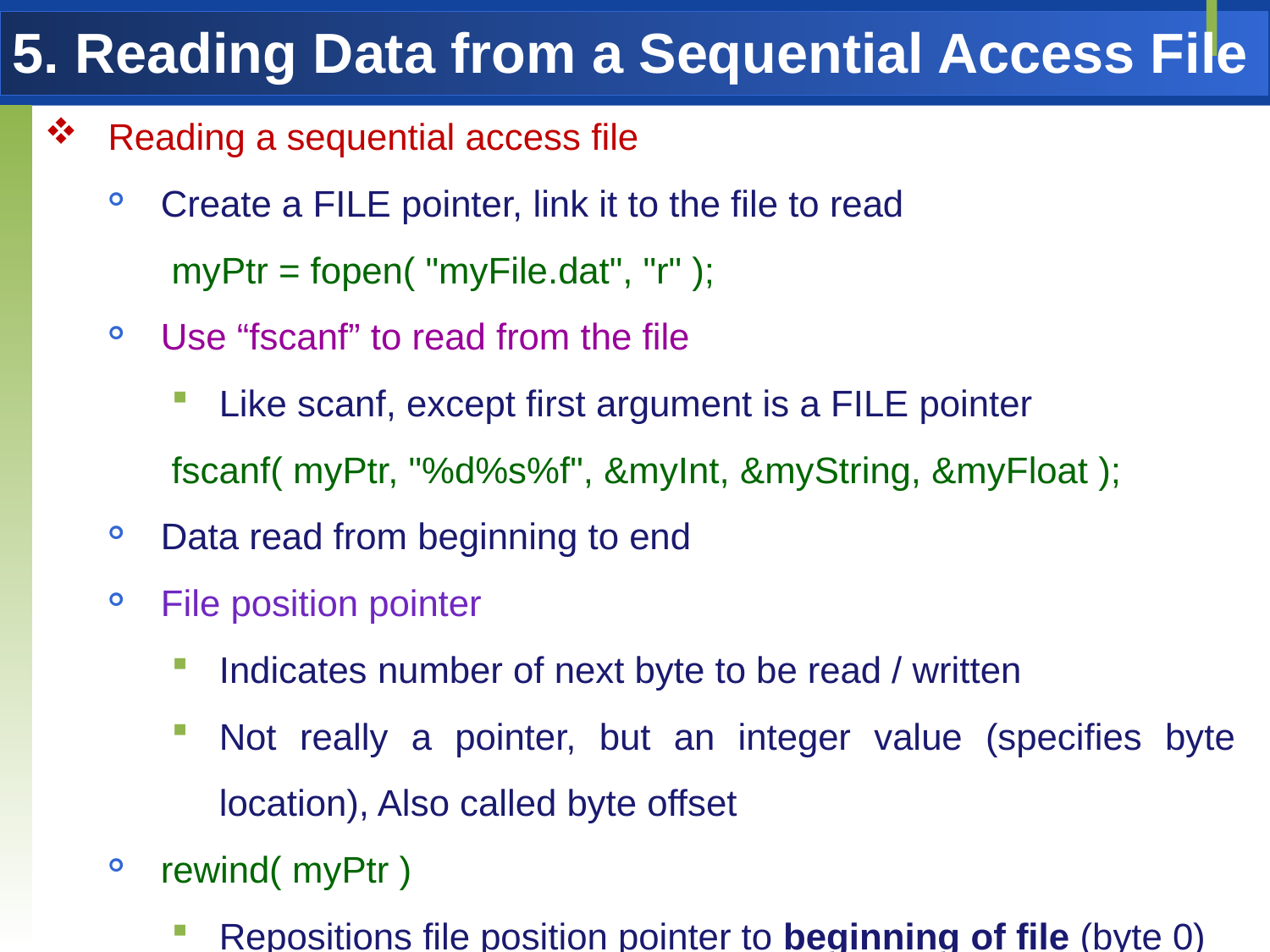

# 5. Reading Data from a Sequential Access File
Reading a sequential access file
Create a FILE pointer, link it to the file to read
myPtr = fopen( "myFile.dat", "r" );
Use “fscanf” to read from the file
Like scanf, except first argument is a FILE pointer
fscanf( myPtr, "%d%s%f", &myInt, &myString, &myFloat );
Data read from beginning to end
File position pointer
Indicates number of next byte to be read / written
Not really a pointer, but an integer value (specifies byte location), Also called byte offset
rewind( myPtr )
Repositions file position pointer to beginning of file (byte 0)